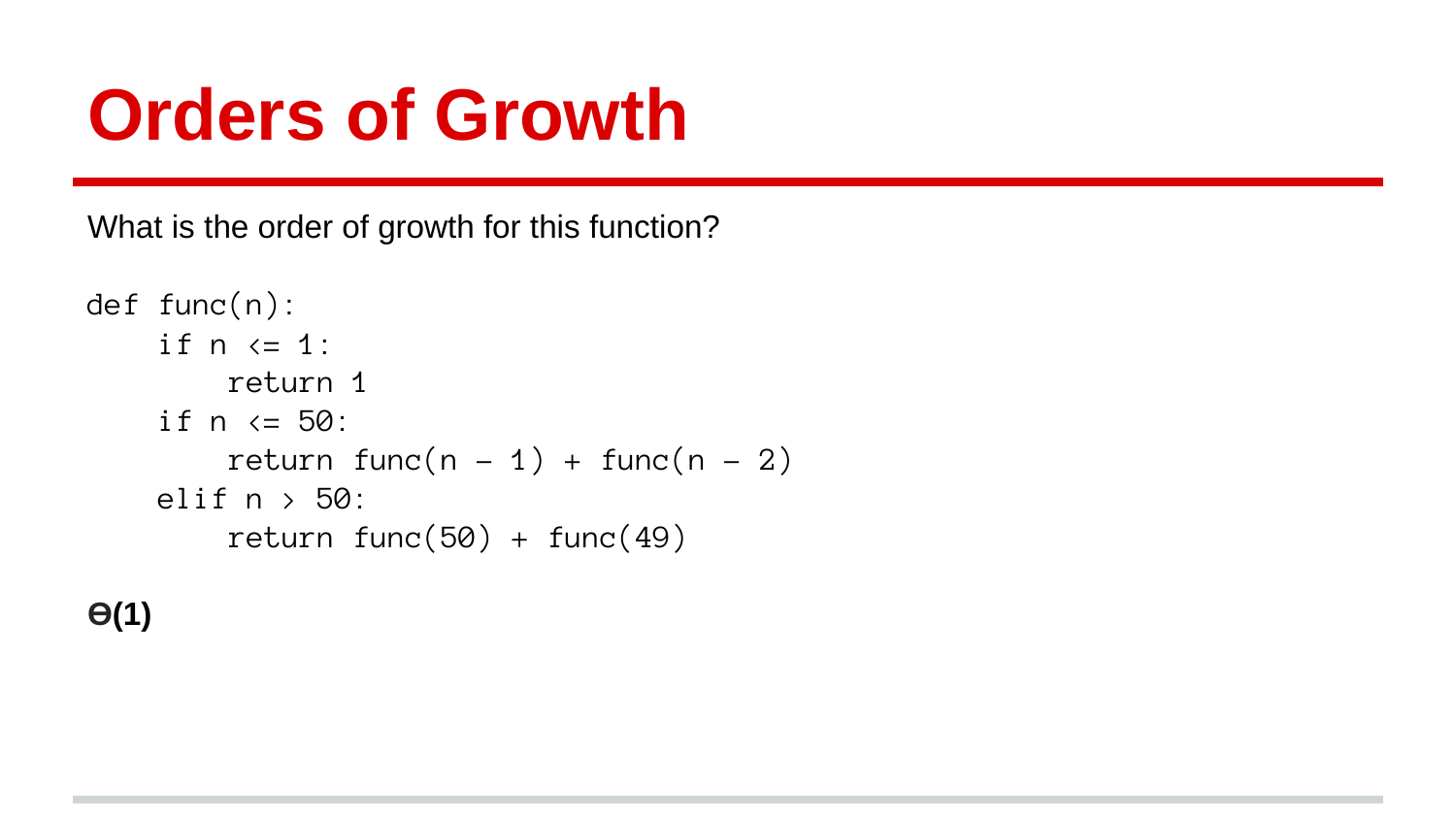

# Orders of Growth
What is the order of growth for this function?

def func(n):
    if n <= 1:
        return 1
    if n <= 50:
        return func(n - 1) + func(n - 2)
    elif n > 50:
        return func(50) + func(49)

Ө(1)